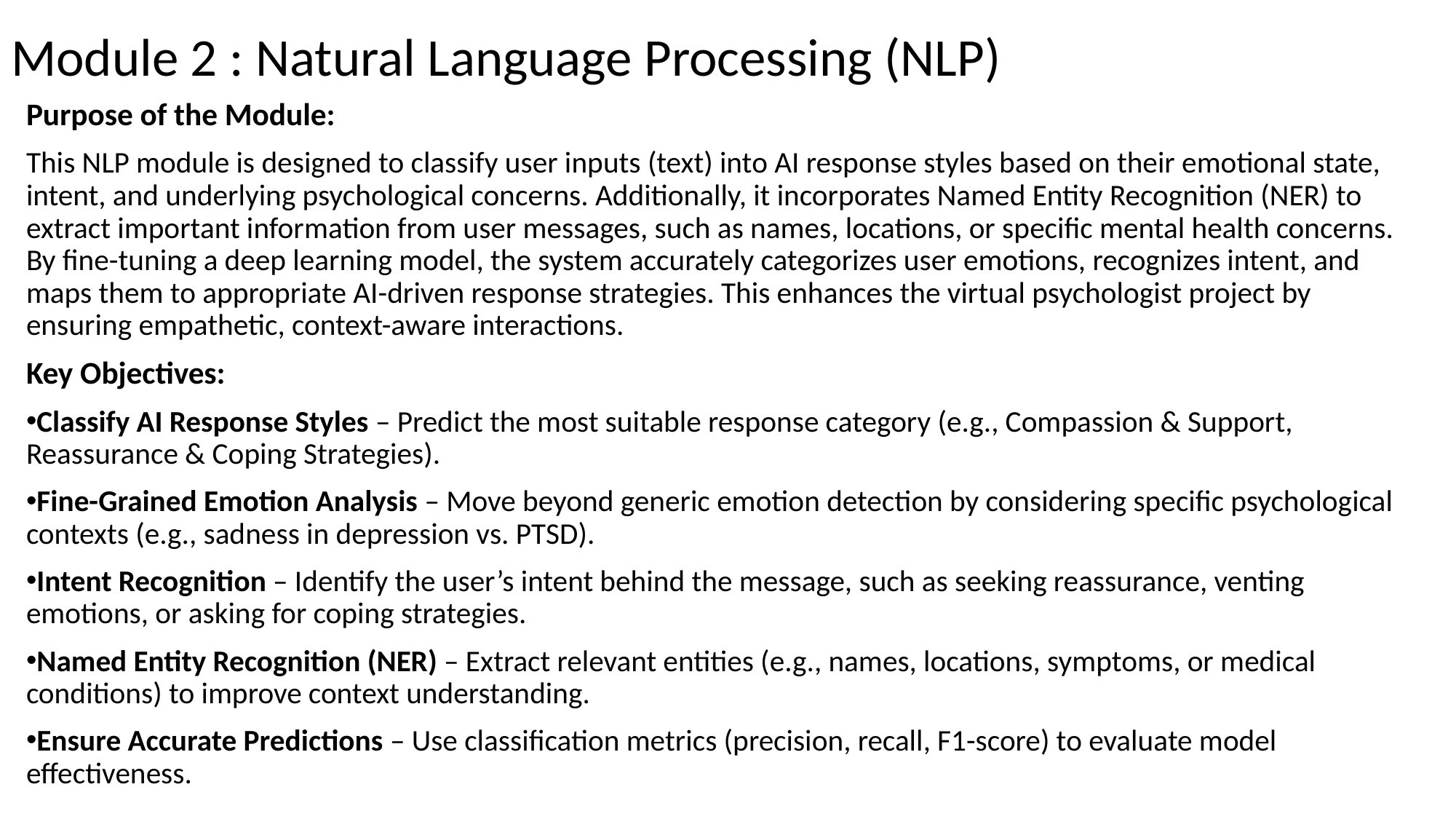

# Module 2 : Natural Language Processing (NLP)
Purpose of the Module:
This NLP module is designed to classify user inputs (text) into AI response styles based on their emotional state, intent, and underlying psychological concerns. Additionally, it incorporates Named Entity Recognition (NER) to extract important information from user messages, such as names, locations, or specific mental health concerns. By fine-tuning a deep learning model, the system accurately categorizes user emotions, recognizes intent, and maps them to appropriate AI-driven response strategies. This enhances the virtual psychologist project by ensuring empathetic, context-aware interactions.
Key Objectives:
Classify AI Response Styles – Predict the most suitable response category (e.g., Compassion & Support, Reassurance & Coping Strategies).
Fine-Grained Emotion Analysis – Move beyond generic emotion detection by considering specific psychological contexts (e.g., sadness in depression vs. PTSD).
Intent Recognition – Identify the user’s intent behind the message, such as seeking reassurance, venting emotions, or asking for coping strategies.
Named Entity Recognition (NER) – Extract relevant entities (e.g., names, locations, symptoms, or medical conditions) to improve context understanding.
Ensure Accurate Predictions – Use classification metrics (precision, recall, F1-score) to evaluate model effectiveness.